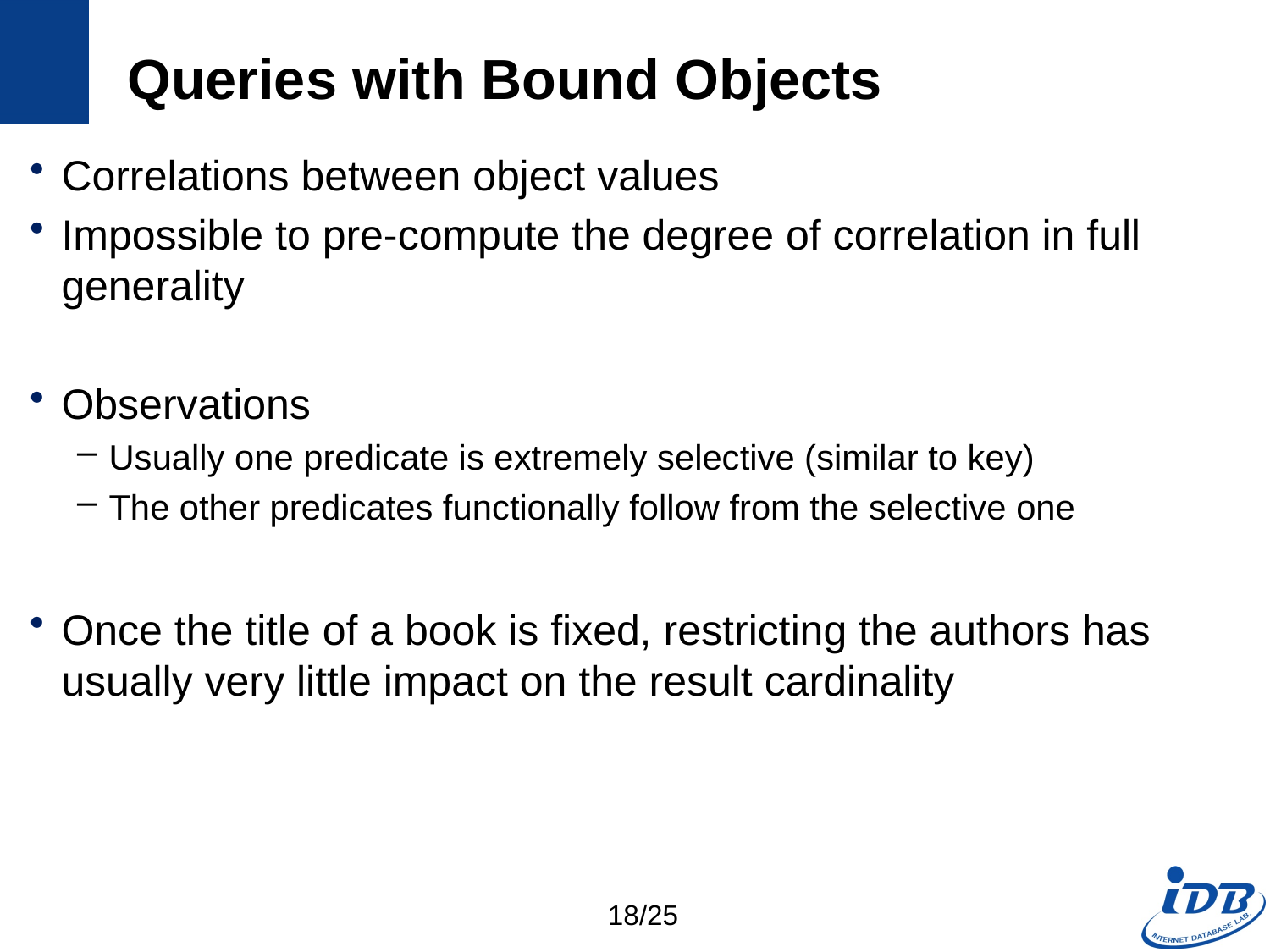

# Queries with Bound Objects
Correlations between object values
Impossible to pre-compute the degree of correlation in full generality

Observations
Usually one predicate is extremely selective (similar to key)
The other predicates functionally follow from the selective one

Once the title of a book is fixed, restricting the authors has usually very little impact on the result cardinality
18/25